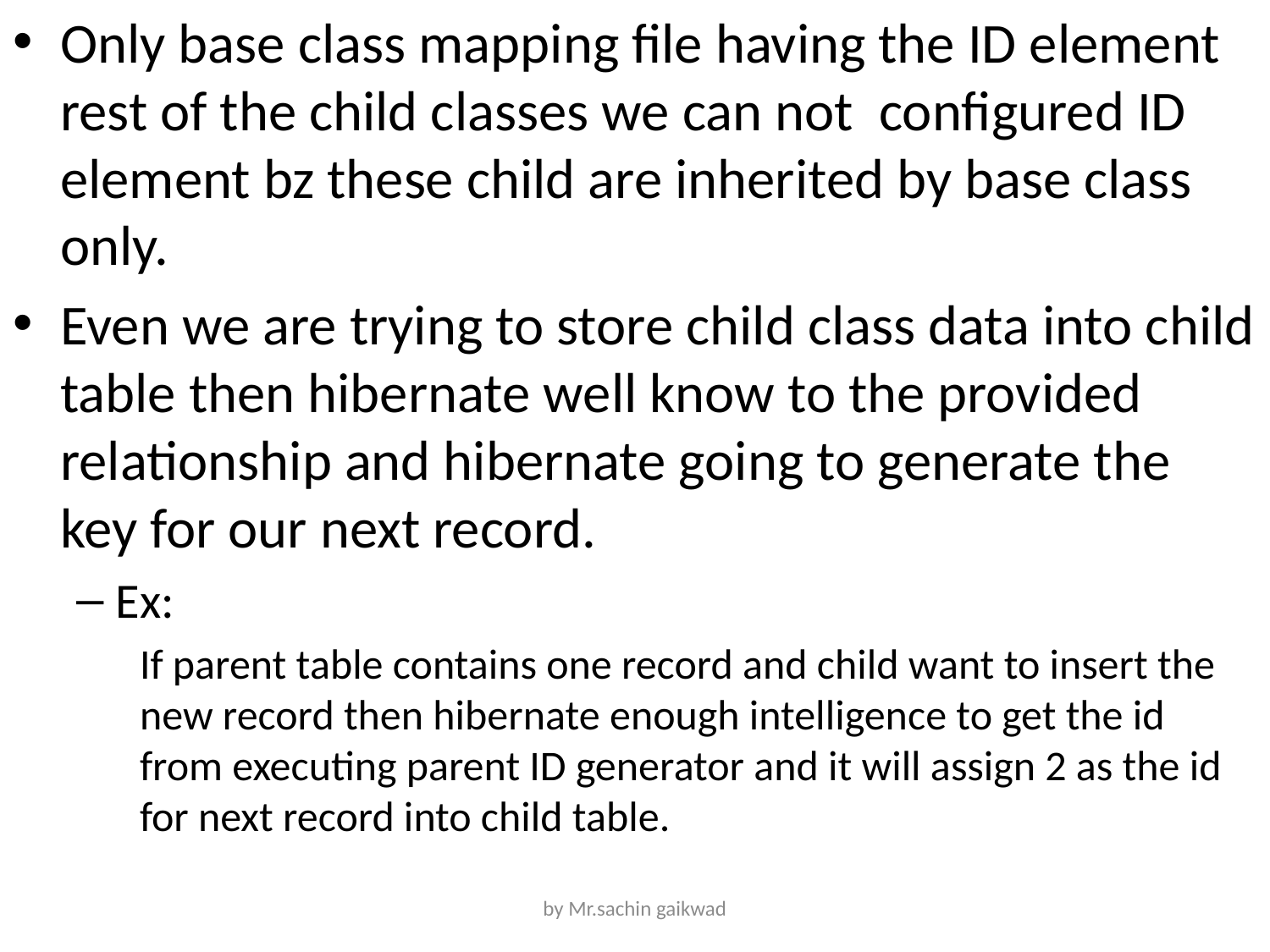

Only base class mapping file having the ID element rest of the child classes we can not  configured ID element bz these child are inherited by base class only.
Even we are trying to store child class data into child table then hibernate well know to the provided relationship and hibernate going to generate the key for our next record.
Ex:
If parent table contains one record and child want to insert the new record then hibernate enough intelligence to get the id from executing parent ID generator and it will assign 2 as the id for next record into child table.
by Mr.sachin gaikwad